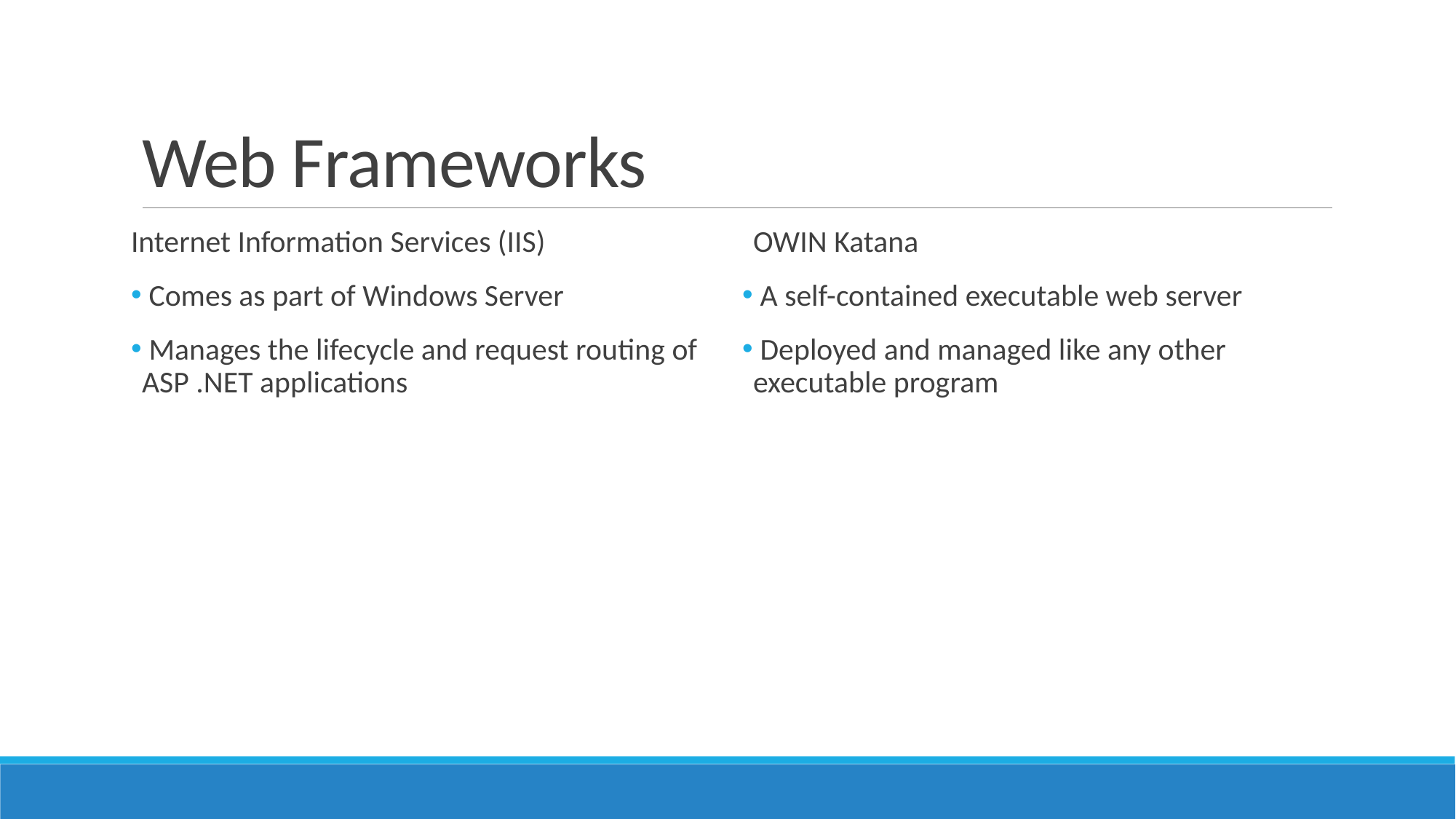

# Web Frameworks
Internet Information Services (IIS)
 Comes as part of Windows Server
 Manages the lifecycle and request routing of ASP .NET applications
OWIN Katana
 A self-contained executable web server
 Deployed and managed like any other executable program